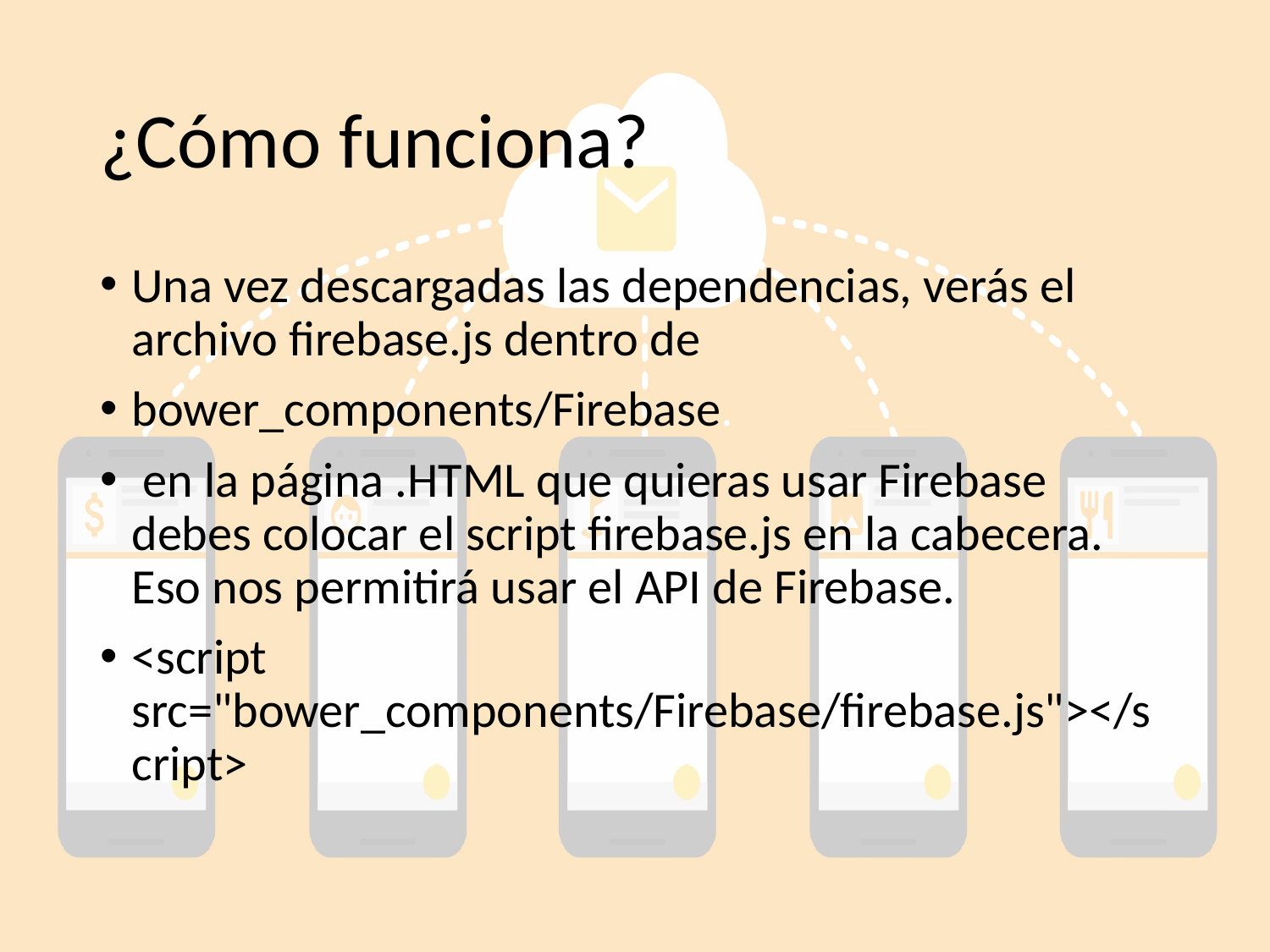

# ¿Cómo funciona?
Una vez descargadas las dependencias, verás el archivo firebase.js dentro de
bower_components/Firebase.
 en la página .HTML que quieras usar Firebase debes colocar el script firebase.js en la cabecera. Eso nos permitirá usar el API de Firebase.
<script src="bower_components/Firebase/firebase.js"></script>